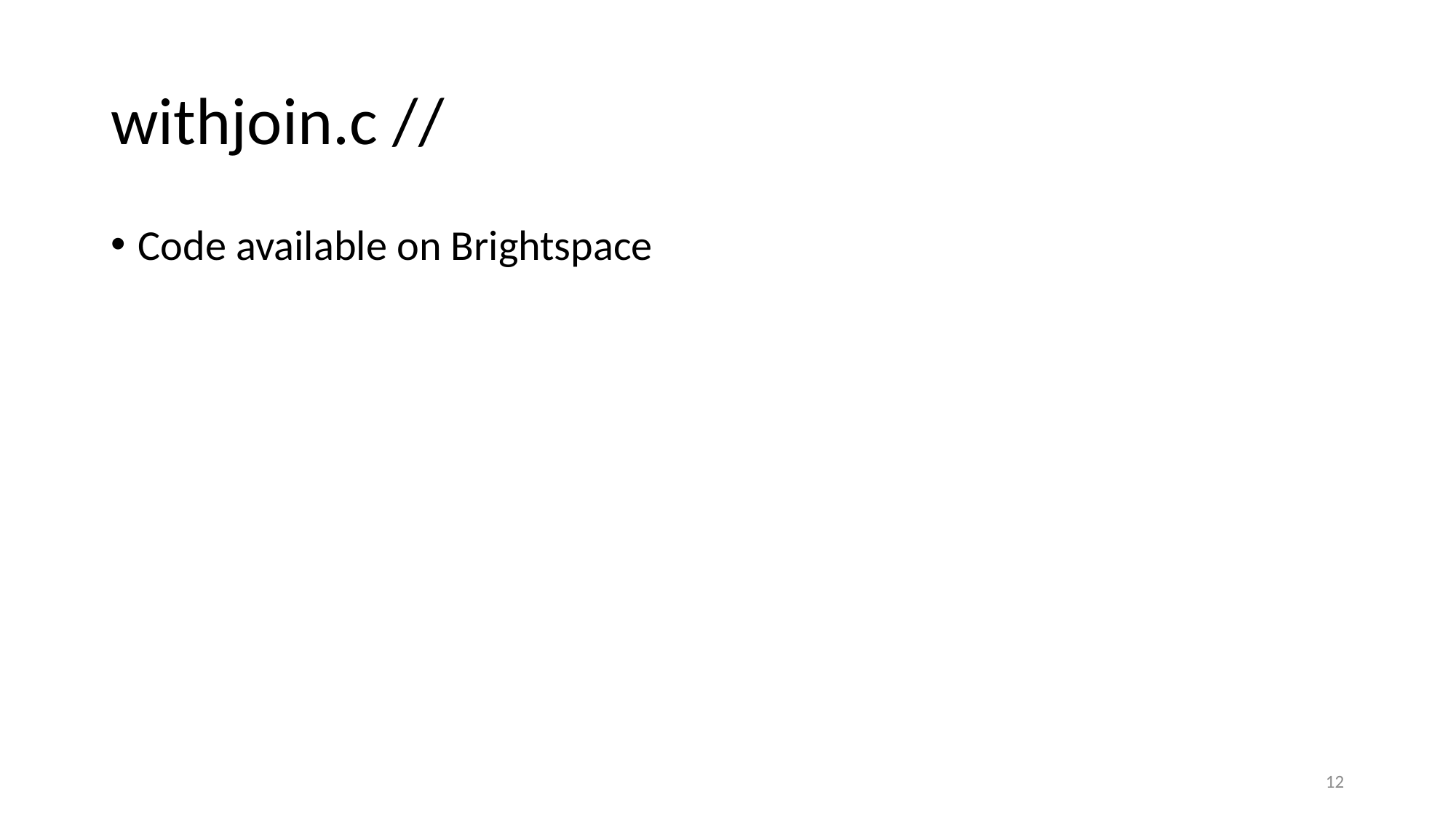

# withjoin.c //
Code available on Brightspace
12